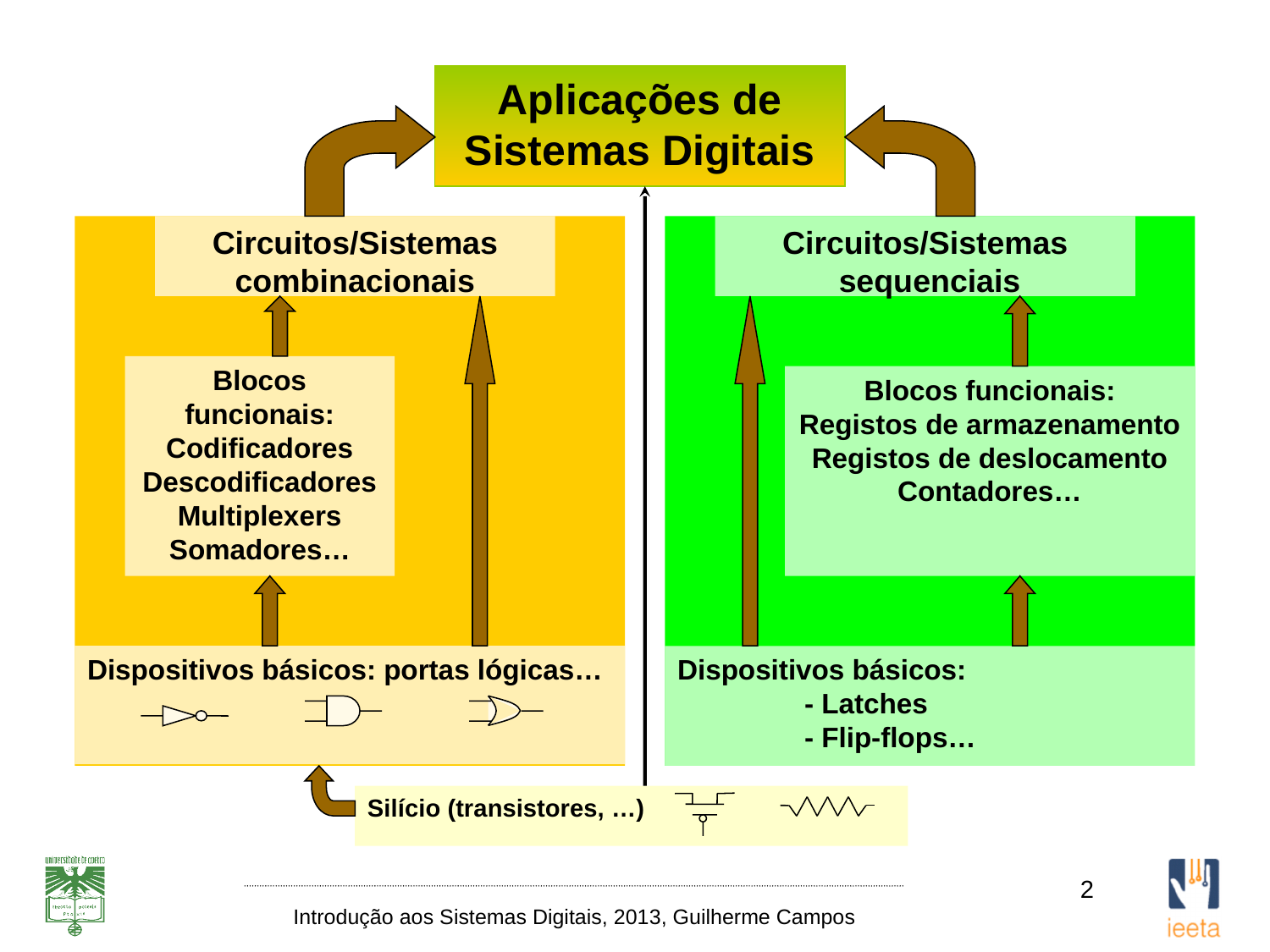

Aplicações de Sistemas Digitais

Circuitos/Sistemas combinacionais

Circuitos/Sistemas
 sequenciais

Blocos funcionais:
Codificadores
Descodificadores
Multiplexers
Somadores…
Blocos funcionais:
Registos de armazenamento
Registos de deslocamento
Contadores…

Dispositivos básicos: portas lógicas…

Dispositivos básicos:
	- Latches
	- Flip-flops…

Silício (transistores, …)

2
Introdução aos Sistemas Digitais, 2013, Guilherme Campos